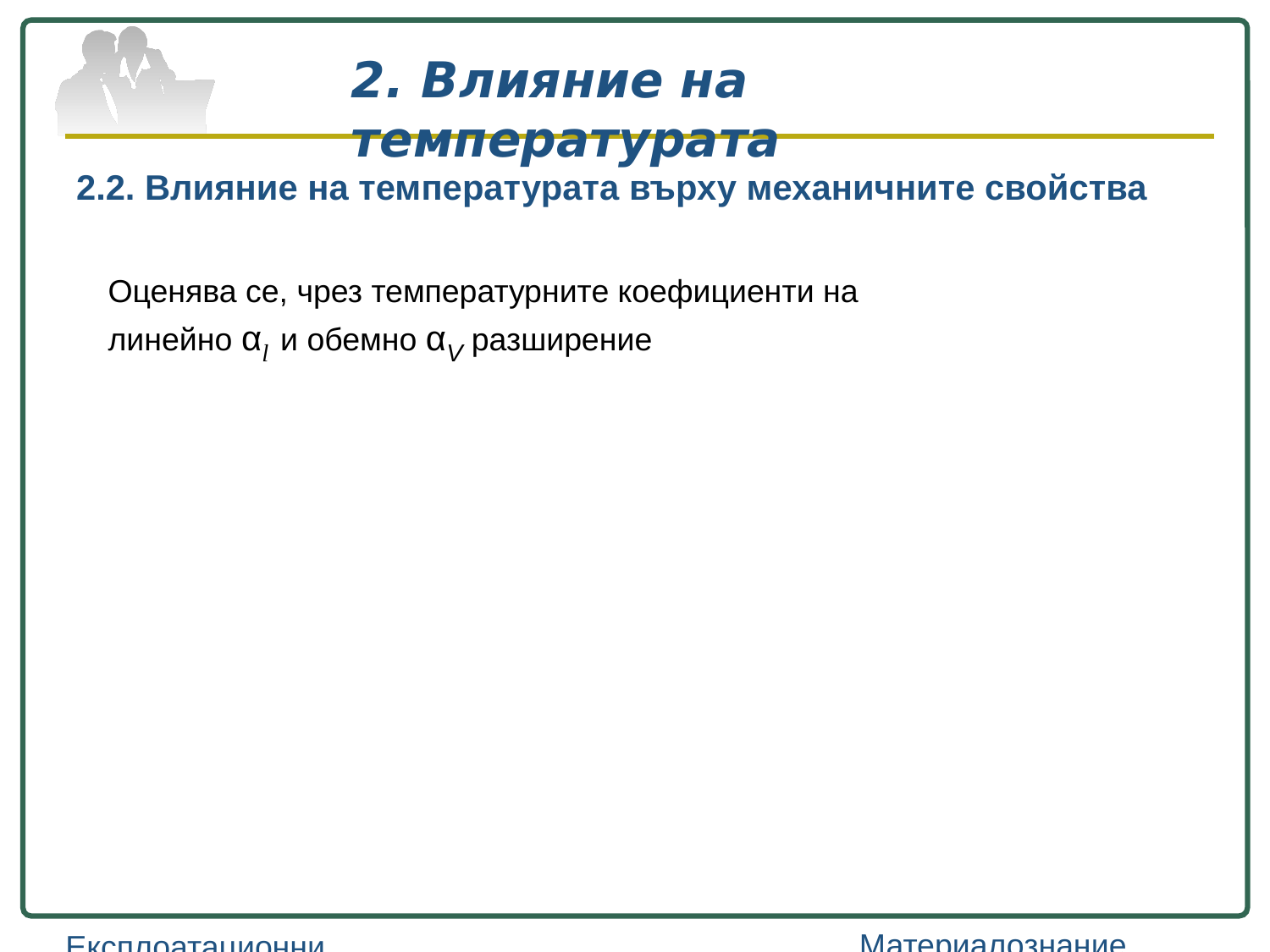

2. Влияние на температурата
2.2. Влияние на температурата върху механичните свойства
Оценява се, чрез температурните коефициенти на
линейно αl и обемно αV разширение
Материалознание
Експлоатационни условия…..